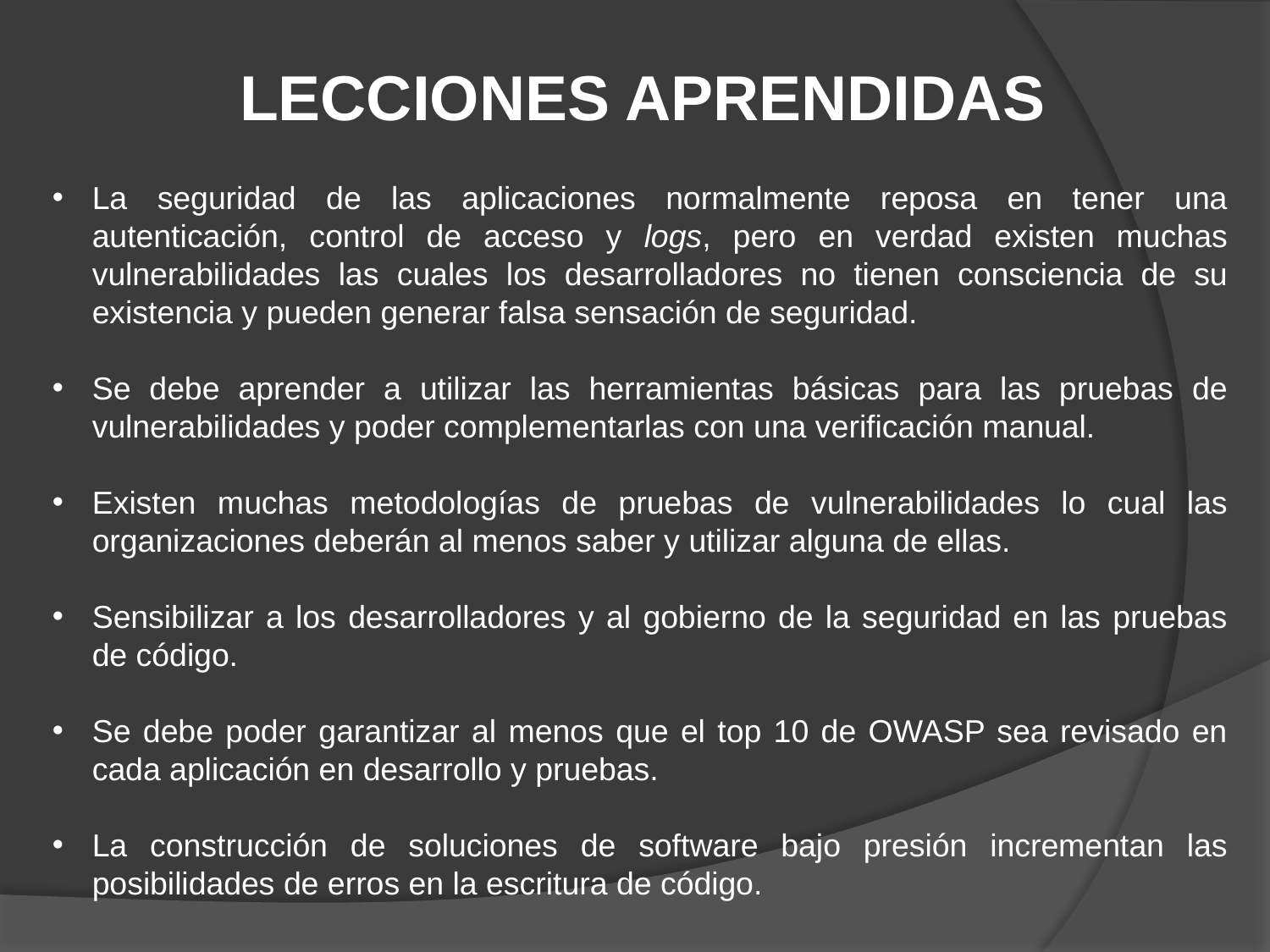

LECCIONES APRENDIDAS
La seguridad de las aplicaciones normalmente reposa en tener una autenticación, control de acceso y logs, pero en verdad existen muchas vulnerabilidades las cuales los desarrolladores no tienen consciencia de su existencia y pueden generar falsa sensación de seguridad.

Se debe aprender a utilizar las herramientas básicas para las pruebas de vulnerabilidades y poder complementarlas con una verificación manual.

Existen muchas metodologías de pruebas de vulnerabilidades lo cual las organizaciones deberán al menos saber y utilizar alguna de ellas.

Sensibilizar a los desarrolladores y al gobierno de la seguridad en las pruebas de código.

Se debe poder garantizar al menos que el top 10 de OWASP sea revisado en cada aplicación en desarrollo y pruebas.

La construcción de soluciones de software bajo presión incrementan las posibilidades de erros en la escritura de código.